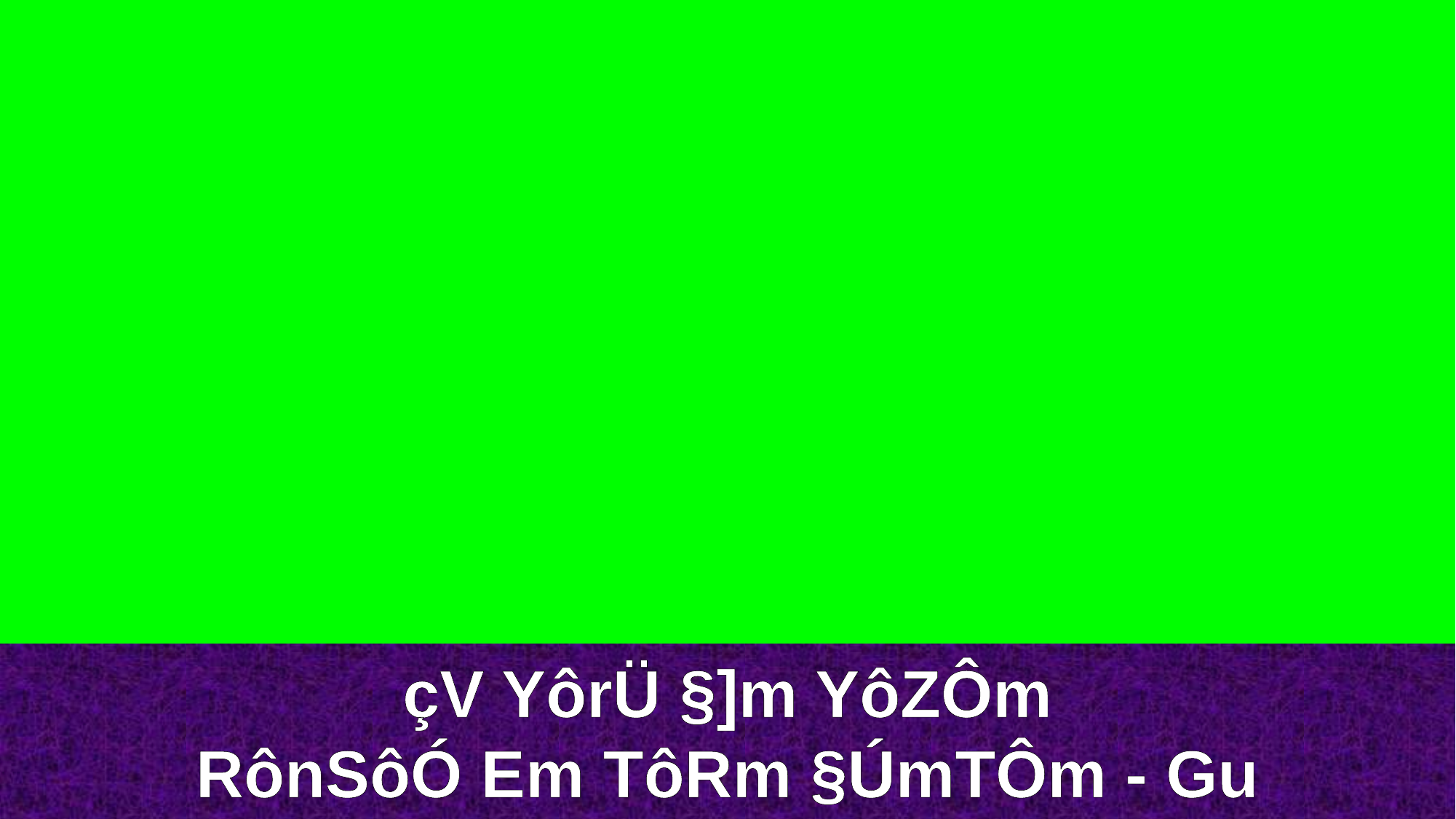

çV YôrÜ §]m YôZÔm
RônSôÓ Em TôRm §ÚmTÔm - Gu